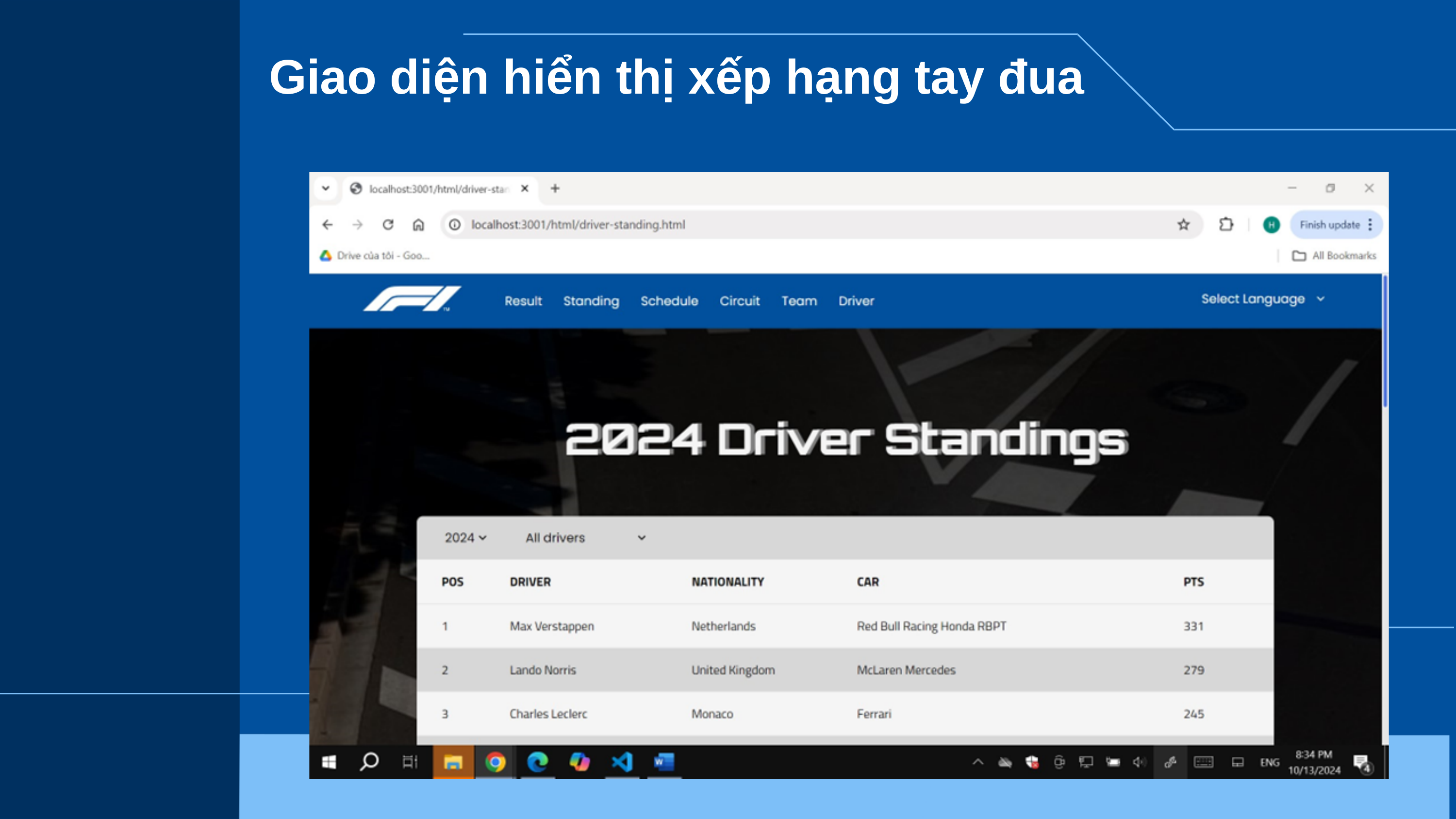

Giao diện hiển thị xếp hạng tay đua